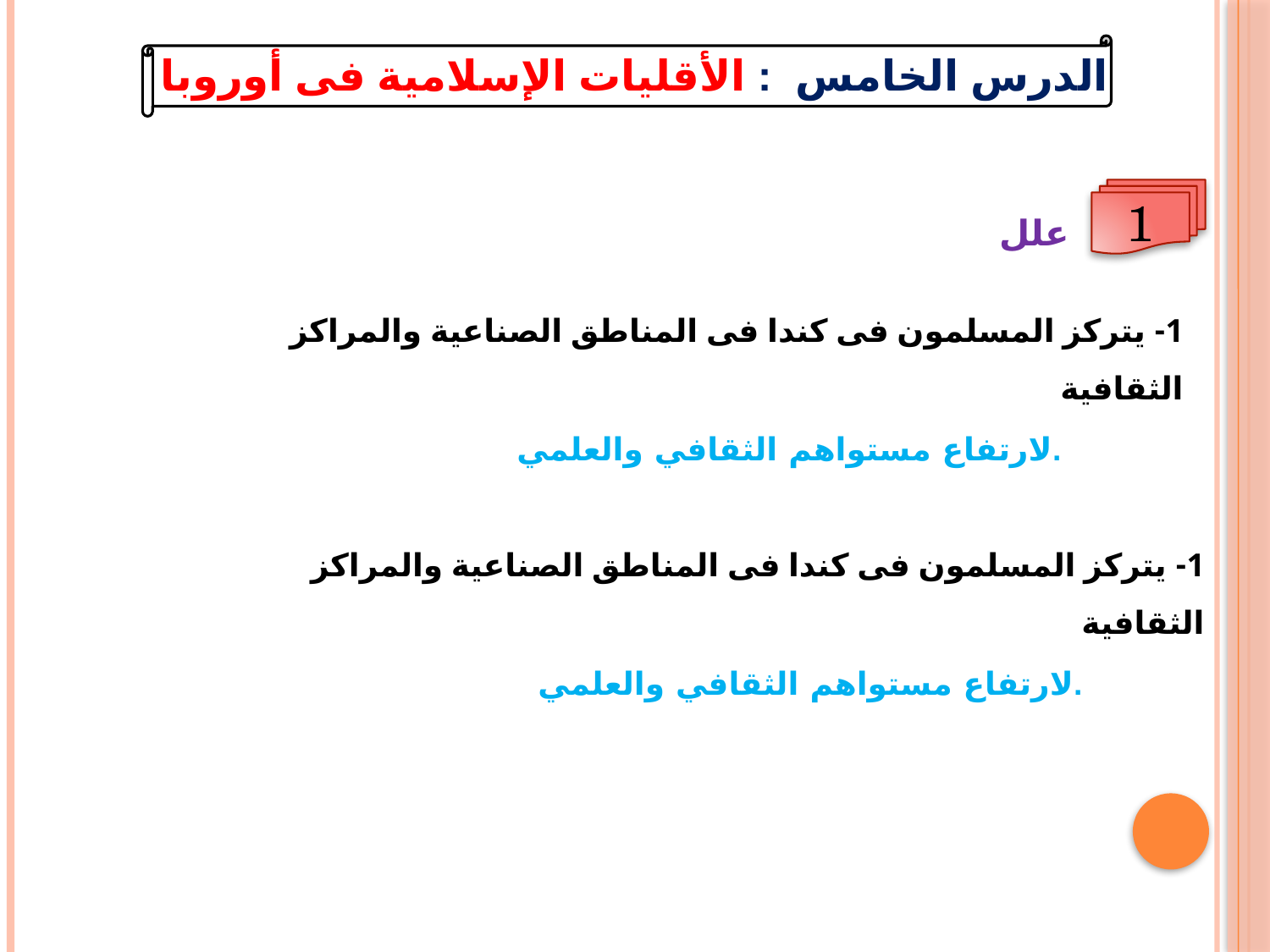

الدرس الخامس  : الأقليات الإسلامية فى أوروبا
علل
1
1- يتركز المسلمون فى كندا فى المناطق الصناعية والمراكز الثقافية
لارتفاع مستواهم الثقافي والعلمي.
1- يتركز المسلمون فى كندا فى المناطق الصناعية والمراكز الثقافية
لارتفاع مستواهم الثقافي والعلمي.